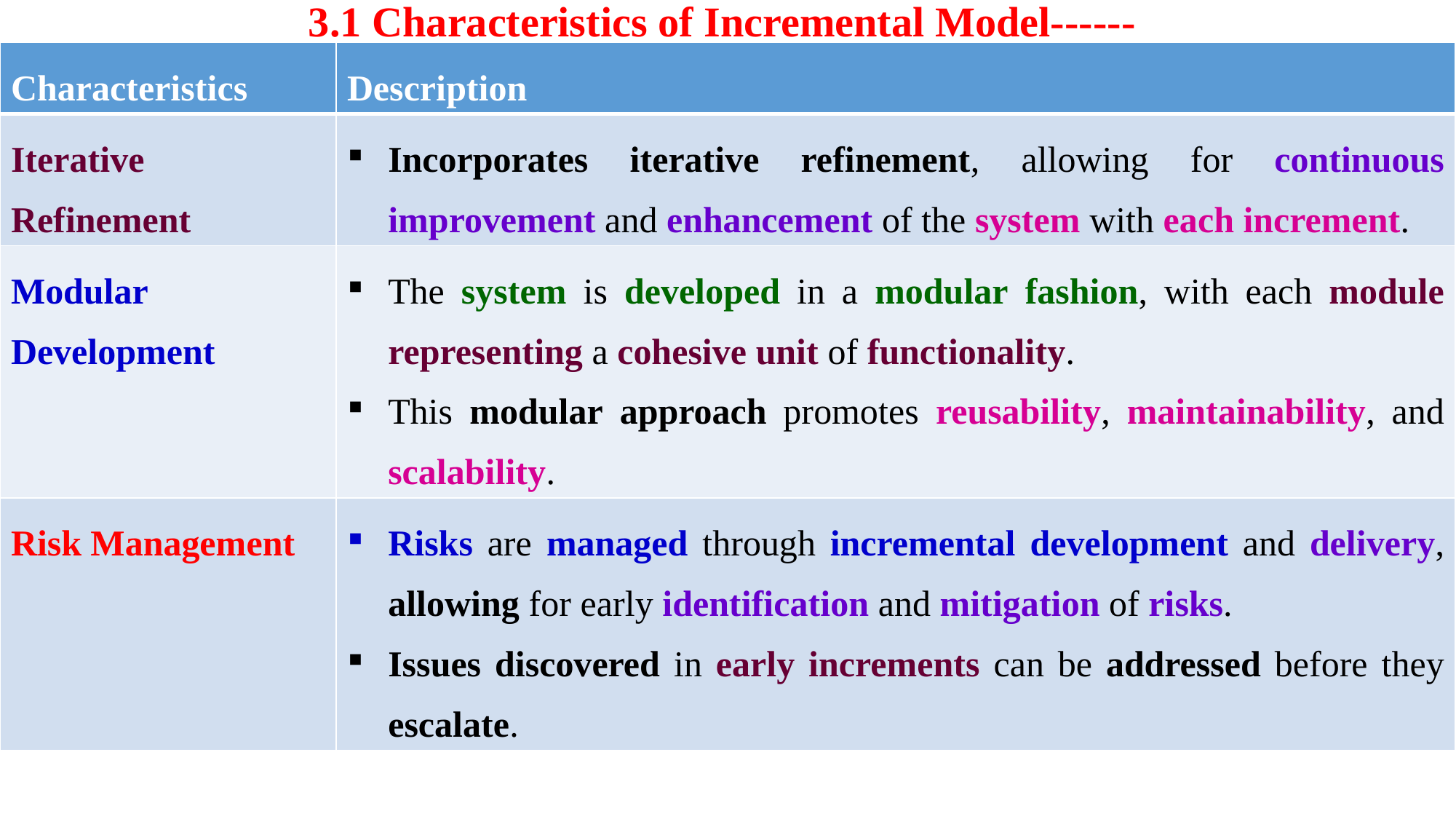

# 3.1 Characteristics of Incremental Model------
| Characteristics | Description |
| --- | --- |
| Iterative Refinement | Incorporates iterative refinement, allowing for continuous improvement and enhancement of the system with each increment. |
| Modular Development | The system is developed in a modular fashion, with each module representing a cohesive unit of functionality. This modular approach promotes reusability, maintainability, and scalability. |
| Risk Management | Risks are managed through incremental development and delivery, allowing for early identification and mitigation of risks. Issues discovered in early increments can be addressed before they escalate. |